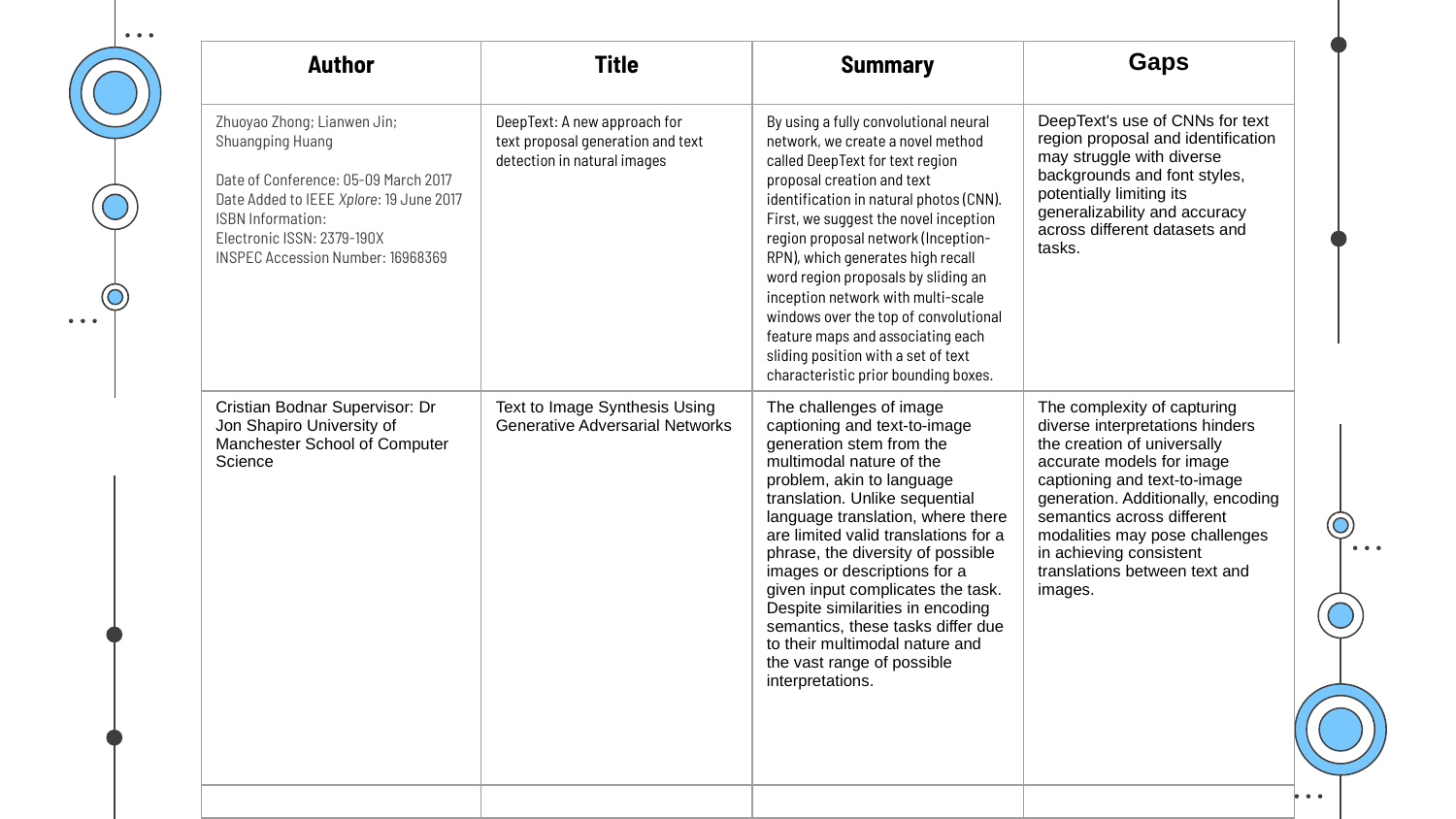

| Author | Title | Summary | Gaps |
| --- | --- | --- | --- |
| Zhuoyao Zhong; Lianwen Jin; Shuangping Huang  Date of Conference: 05-09 March 2017 Date Added to IEEE Xplore: 19 June 2017 ISBN Information: Electronic ISSN: 2379-190X INSPEC Accession Number: 16968369 | DeepText: A new approach for text proposal generation and text detection in natural images | By using a fully convolutional neural network, we create a novel method called DeepText for text region proposal creation and text identification in natural photos (CNN). First, we suggest the novel inception region proposal network (Inception-RPN), which generates high recall word region proposals by sliding an inception network with multi-scale windows over the top of convolutional feature maps and associating each sliding position with a set of text characteristic prior bounding boxes. | DeepText's use of CNNs for text region proposal and identification may struggle with diverse backgrounds and font styles, potentially limiting its generalizability and accuracy across different datasets and tasks. |
| Cristian Bodnar Supervisor: Dr Jon Shapiro University of Manchester School of Computer Science | Text to Image Synthesis Using Generative Adversarial Networks | The challenges of image captioning and text-to-image generation stem from the multimodal nature of the problem, akin to language translation. Unlike sequential language translation, where there are limited valid translations for a phrase, the diversity of possible images or descriptions for a given input complicates the task. Despite similarities in encoding semantics, these tasks differ due to their multimodal nature and the vast range of possible interpretations. | The complexity of capturing diverse interpretations hinders the creation of universally accurate models for image captioning and text-to-image generation. Additionally, encoding semantics across different modalities may pose challenges in achieving consistent translations between text and images. |
|  |  |  |  |